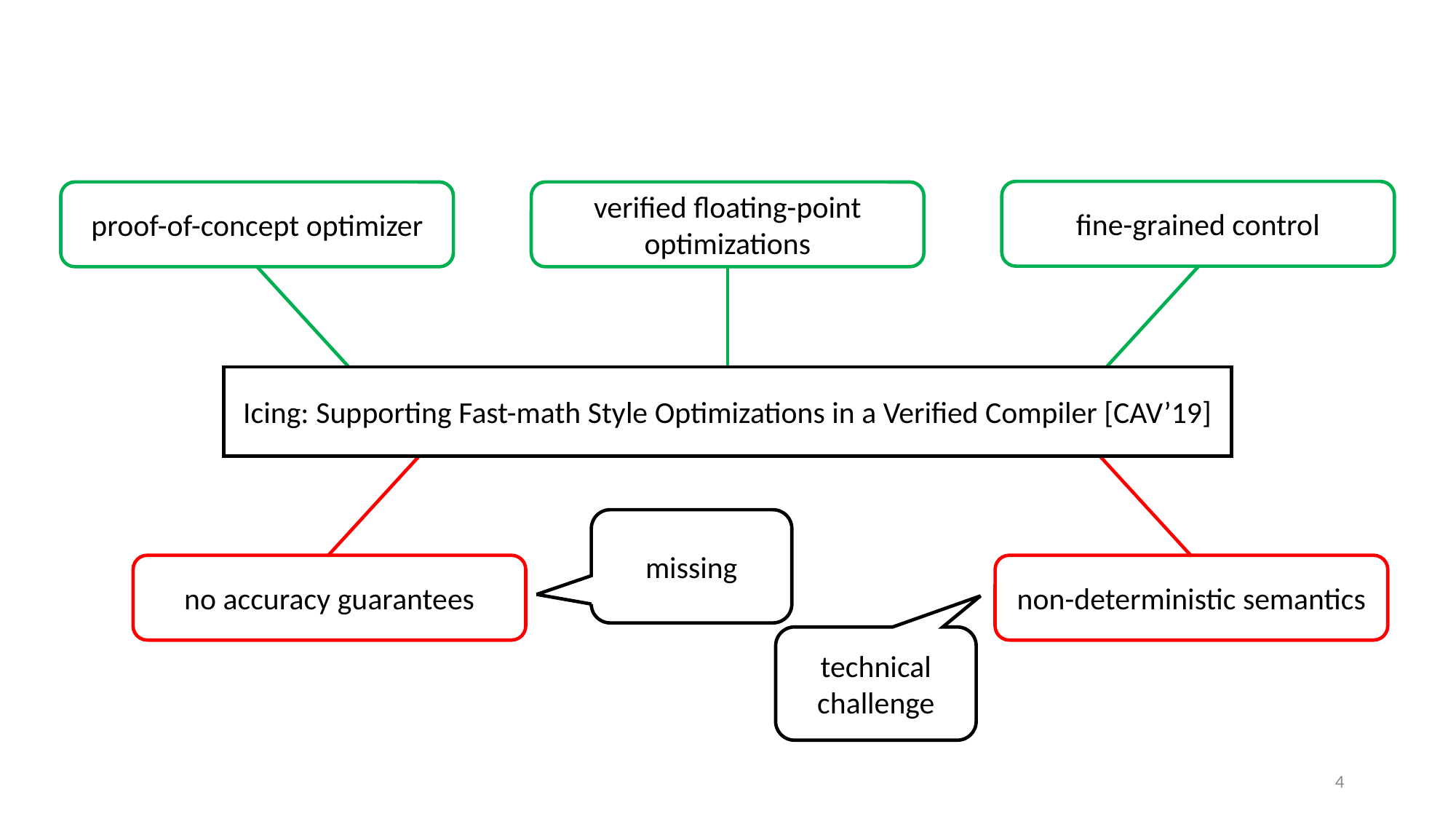

fine-grained control
proof-of-concept optimizer
verified floating-point optimizations
Icing: Supporting Fast-math Style Optimizations in a Verified Compiler [CAV’19]
missing
no accuracy guarantees
non-deterministic semantics
technical challenge
4